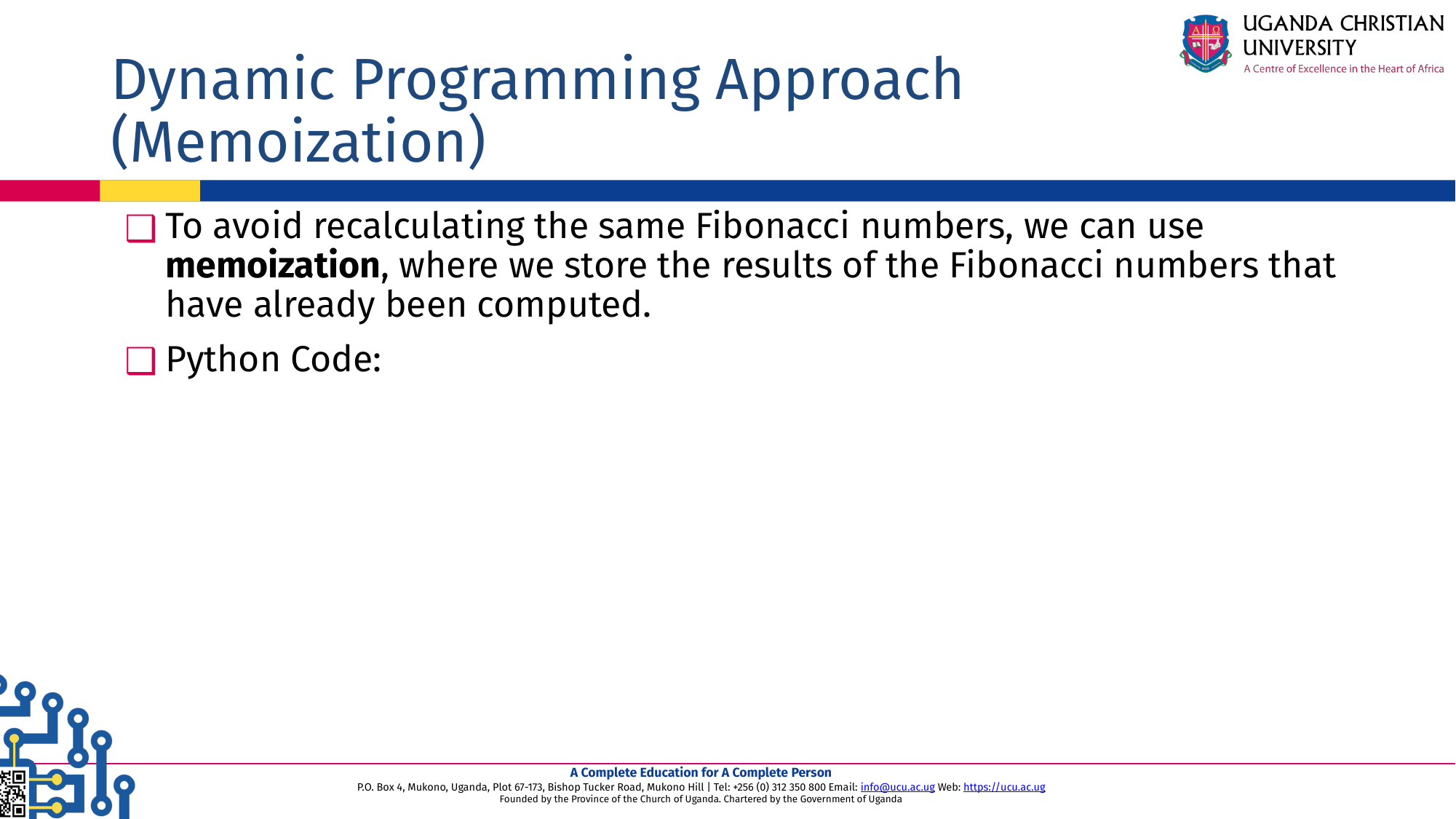

# Dynamic Programming Approach (Memoization)
To avoid recalculating the same Fibonacci numbers, we can use memoization, where we store the results of the Fibonacci numbers that have already been computed.
Python Code: